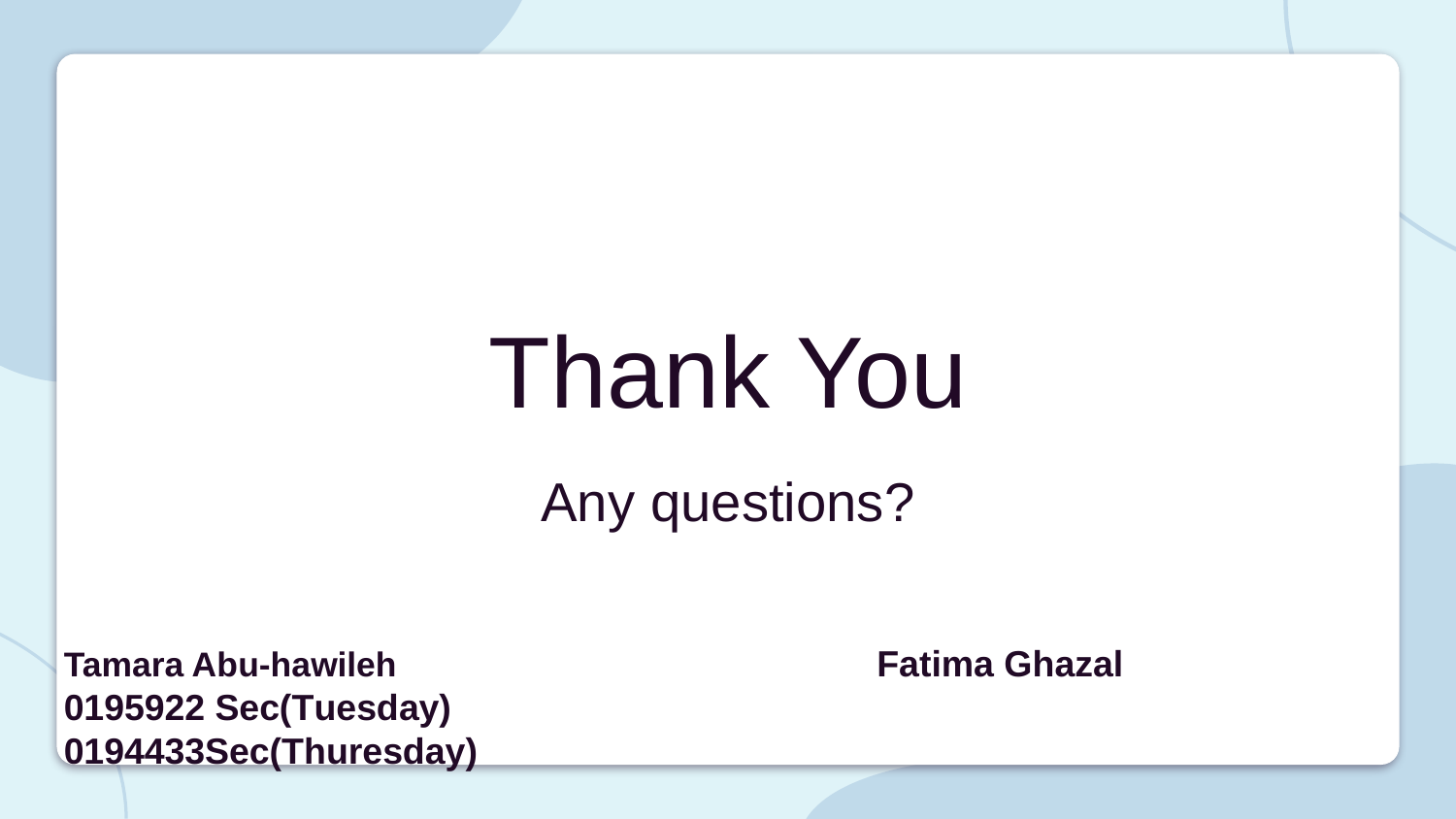

# Thank You
Any questions?
Tamara Abu-hawileh		       	          Fatima Ghazal
0195922 Sec(Tuesday)                                                  0194433Sec(Thuresday)